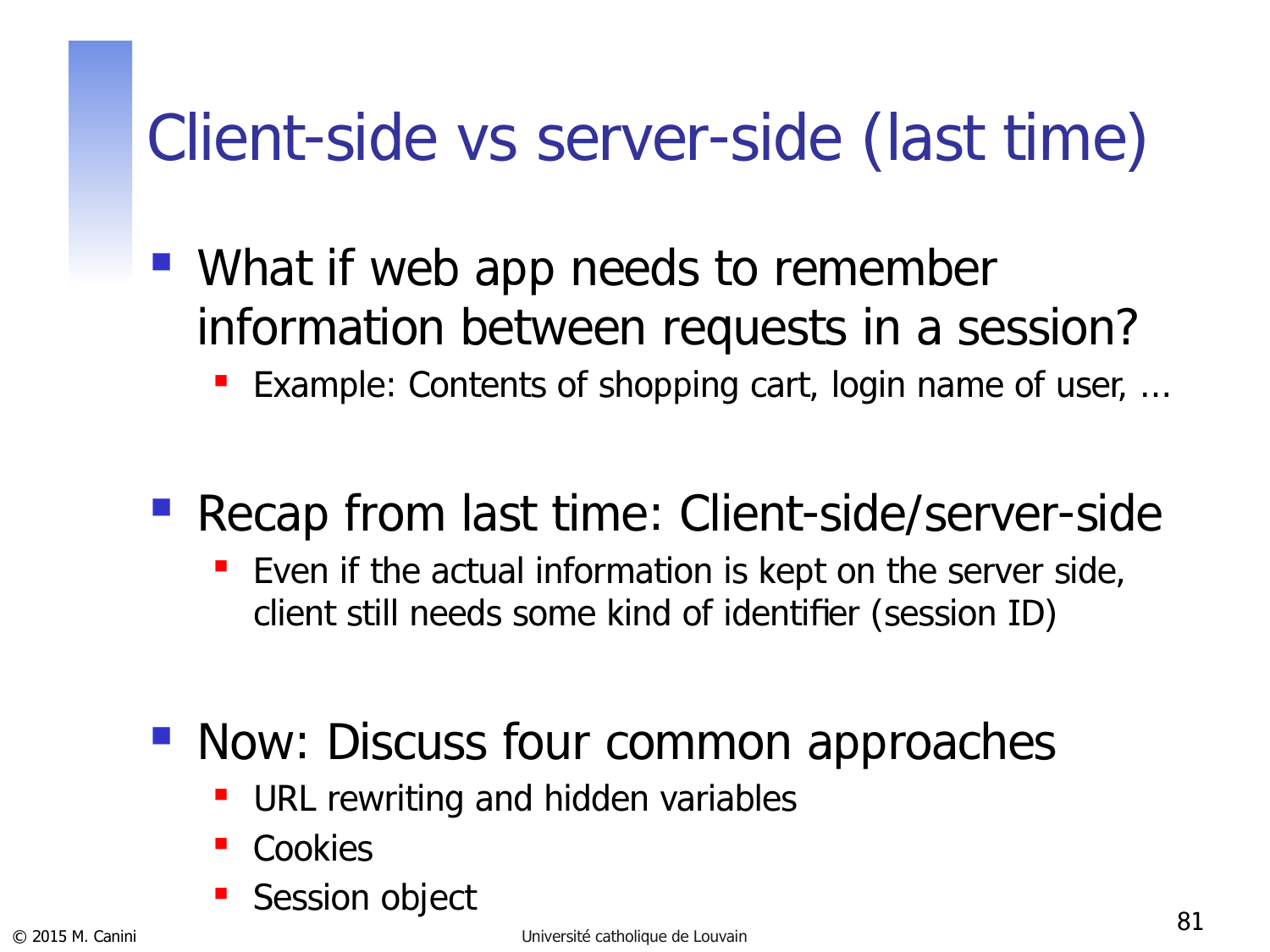

# Client-side vs server-side (last time)
What if web app needs to remember information between requests in a session?
Example: Contents of shopping cart, login name of user, ...

Recap from last time: Client-side/server-side
Even if the actual information is kept on the server side, client still needs some kind of identifier (session ID)

Now: Discuss four common approaches
URL rewriting and hidden variables
Cookies
Session object
81
Université catholique de Louvain